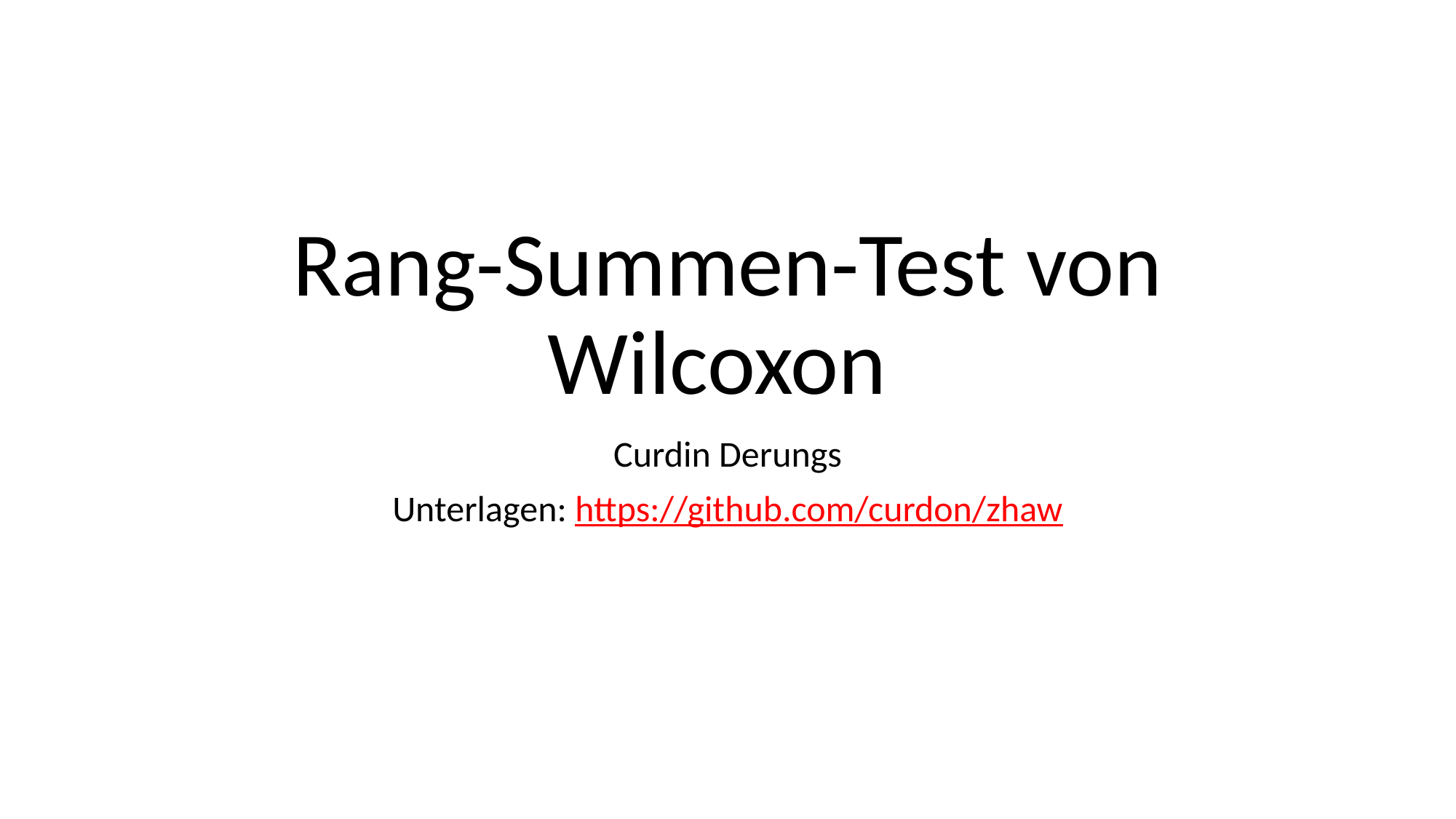

# Rang-Summen-Test von Wilcoxon
Curdin Derungs
Unterlagen: https://github.com/curdon/zhaw